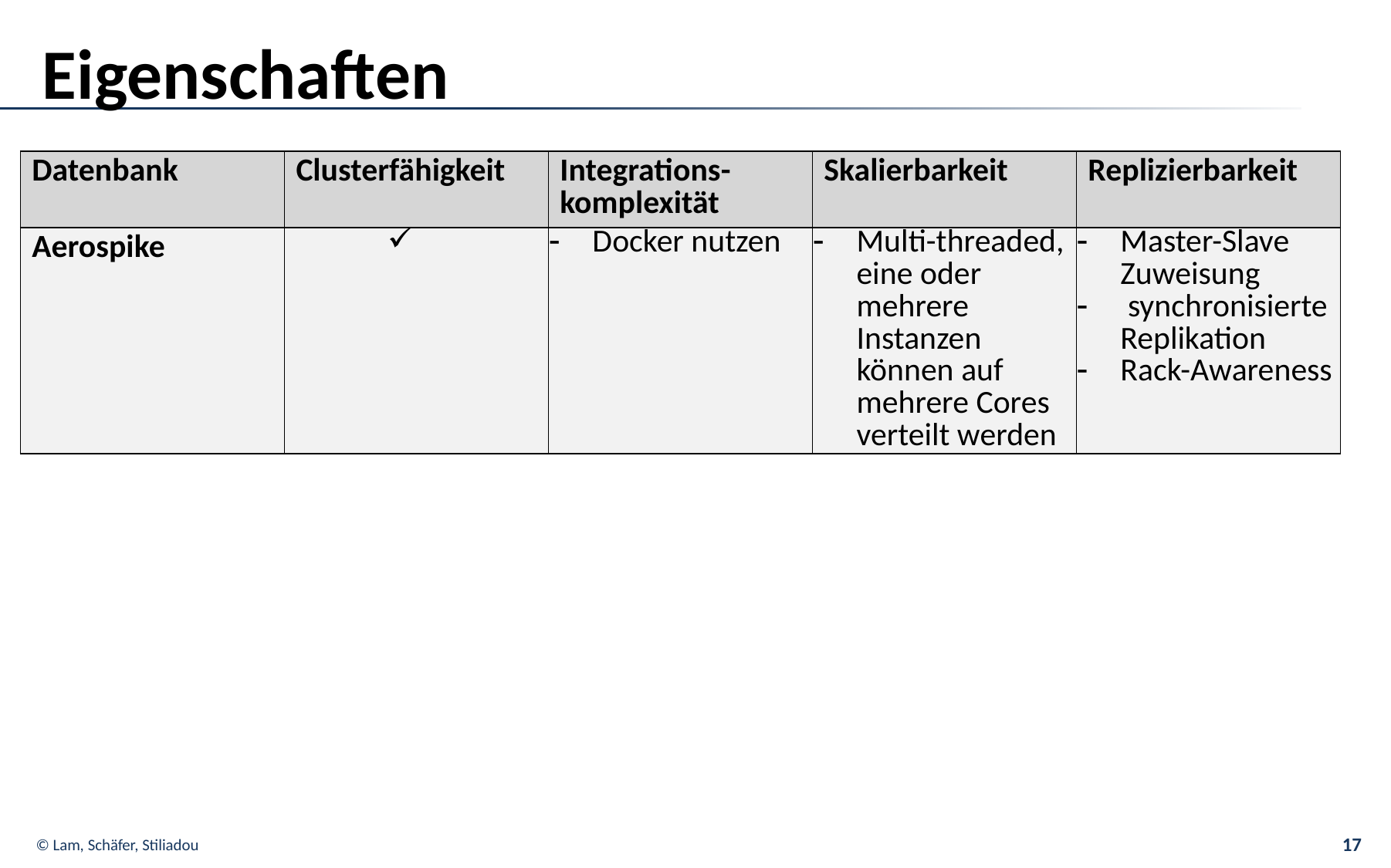

# Eigenschaften
| Datenbank | Clusterfähigkeit | Integrations- komplexität | Skalierbarkeit | Replizierbarkeit |
| --- | --- | --- | --- | --- |
| Aerospike |  | Docker nutzen | Multi-threaded, eine oder mehrere Instanzen können auf mehrere Cores verteilt werden | Master-Slave Zuweisung synchronisierte Replikation Rack-Awareness |